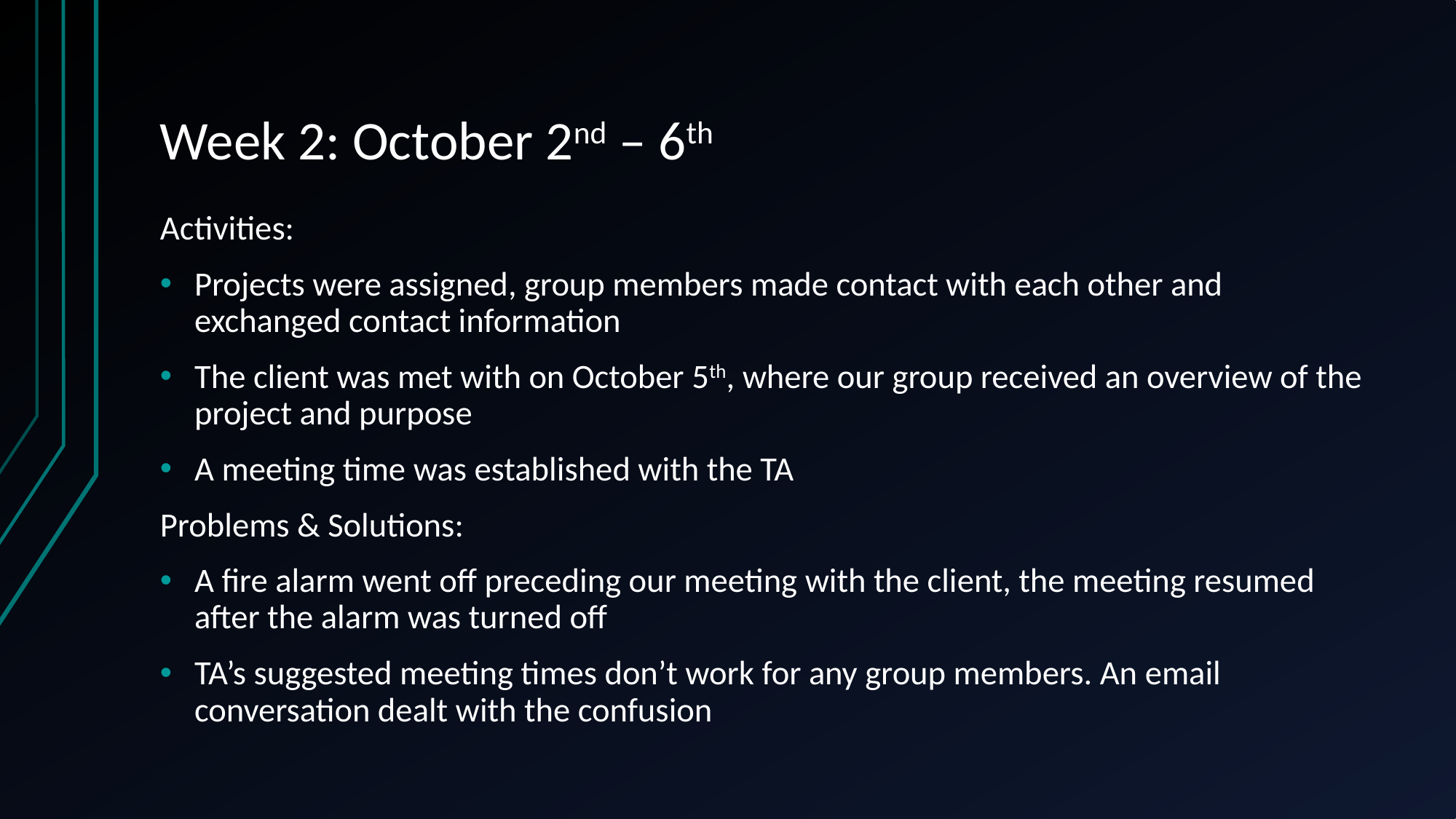

# Week 2: October 2nd – 6th
Activities:
Projects were assigned, group members made contact with each other and exchanged contact information
The client was met with on October 5th, where our group received an overview of the project and purpose
A meeting time was established with the TA
Problems & Solutions:
A fire alarm went off preceding our meeting with the client, the meeting resumed after the alarm was turned off
TA’s suggested meeting times don’t work for any group members. An email conversation dealt with the confusion